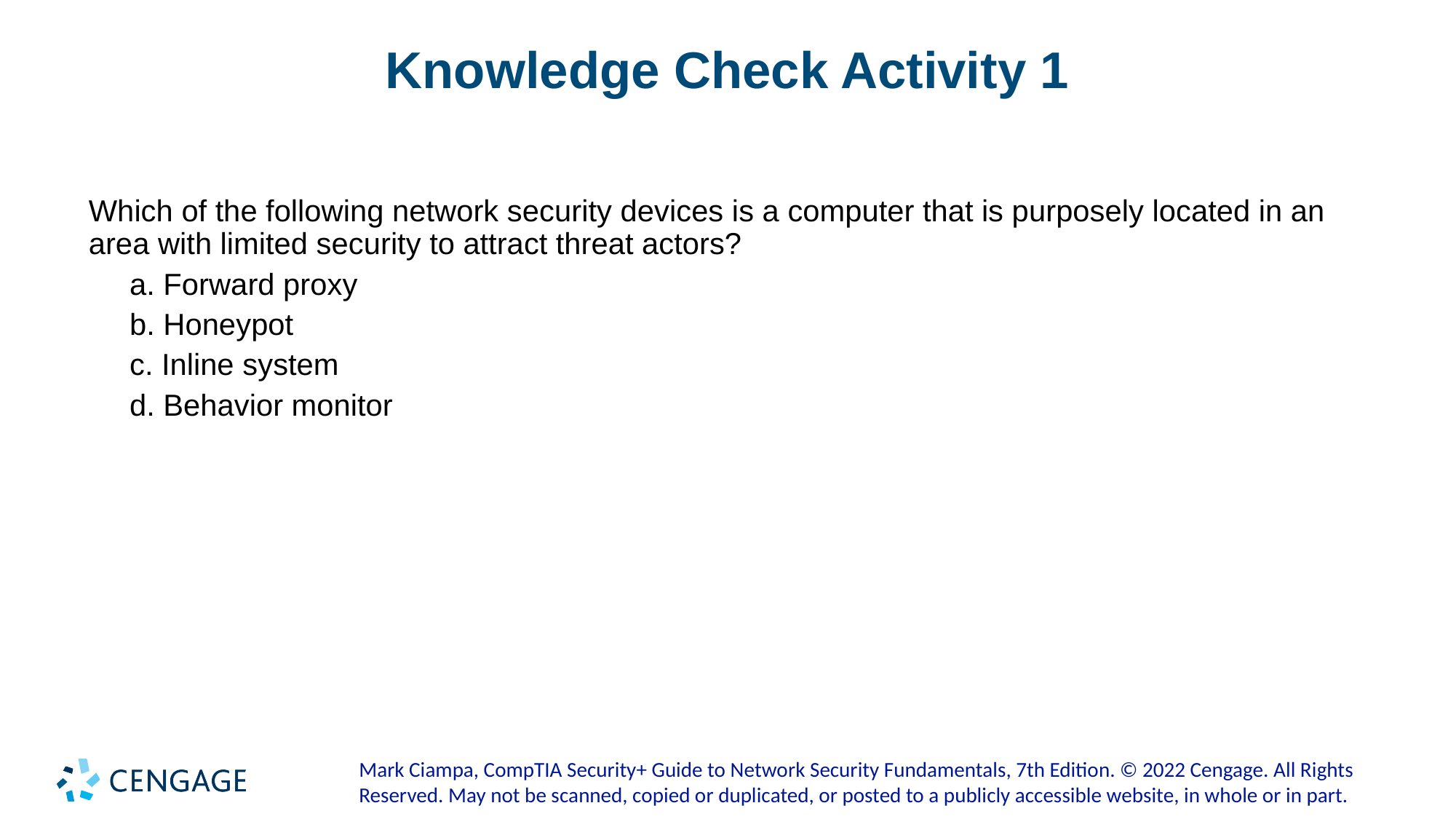

# Knowledge Check Activity 1
Which of the following network security devices is a computer that is purposely located in an area with limited security to attract threat actors?
a. Forward proxy
b. Honeypot
c. Inline system
d. Behavior monitor